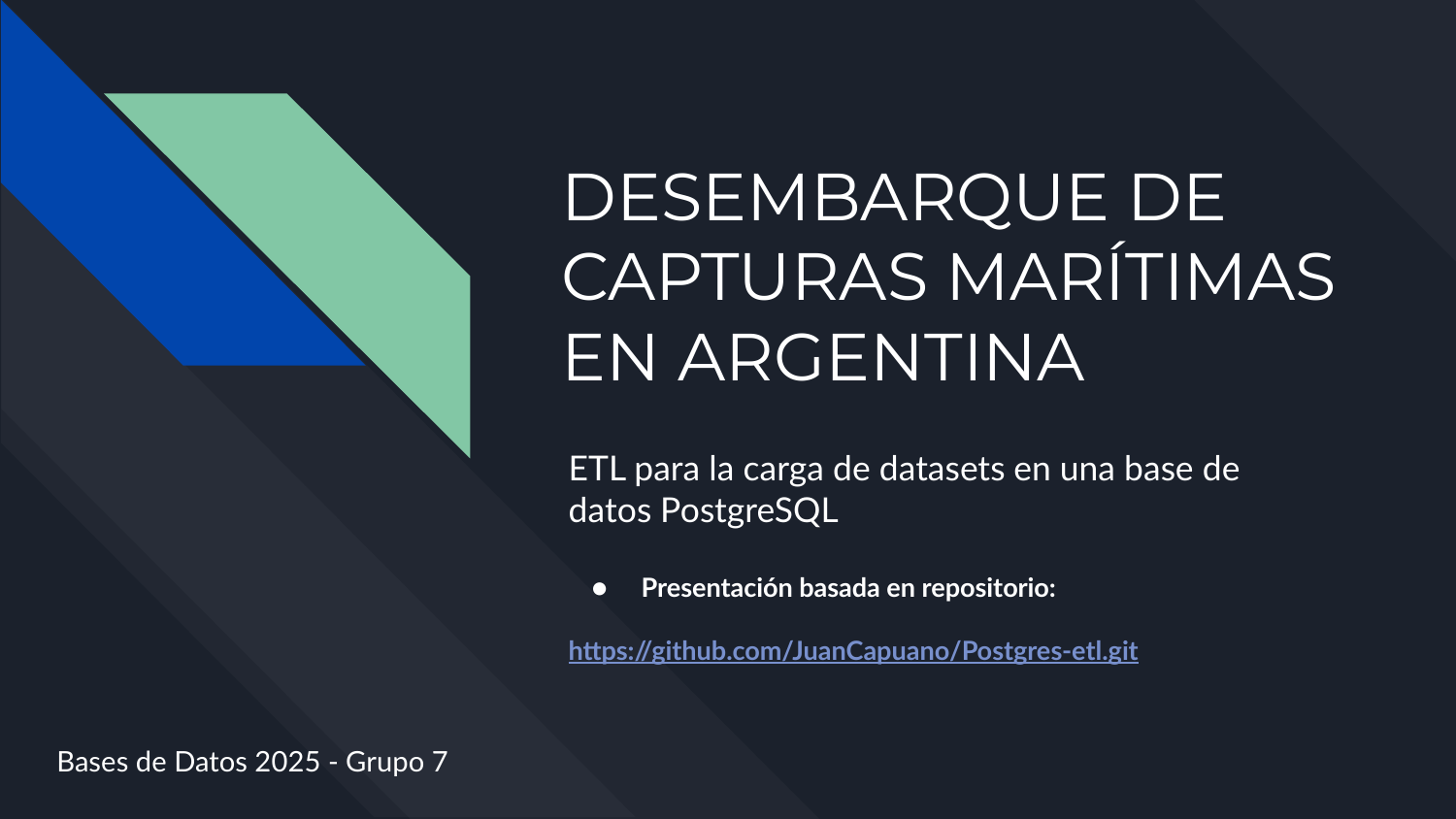

# DESEMBARQUE DE CAPTURAS MARÍTIMAS EN ARGENTINA

ETL para la carga de datasets en una base de datos PostgreSQL
Presentación basada en repositorio:
 	https://github.com/JuanCapuano/Postgres-etl.git
Bases de Datos 2025 - Grupo 7